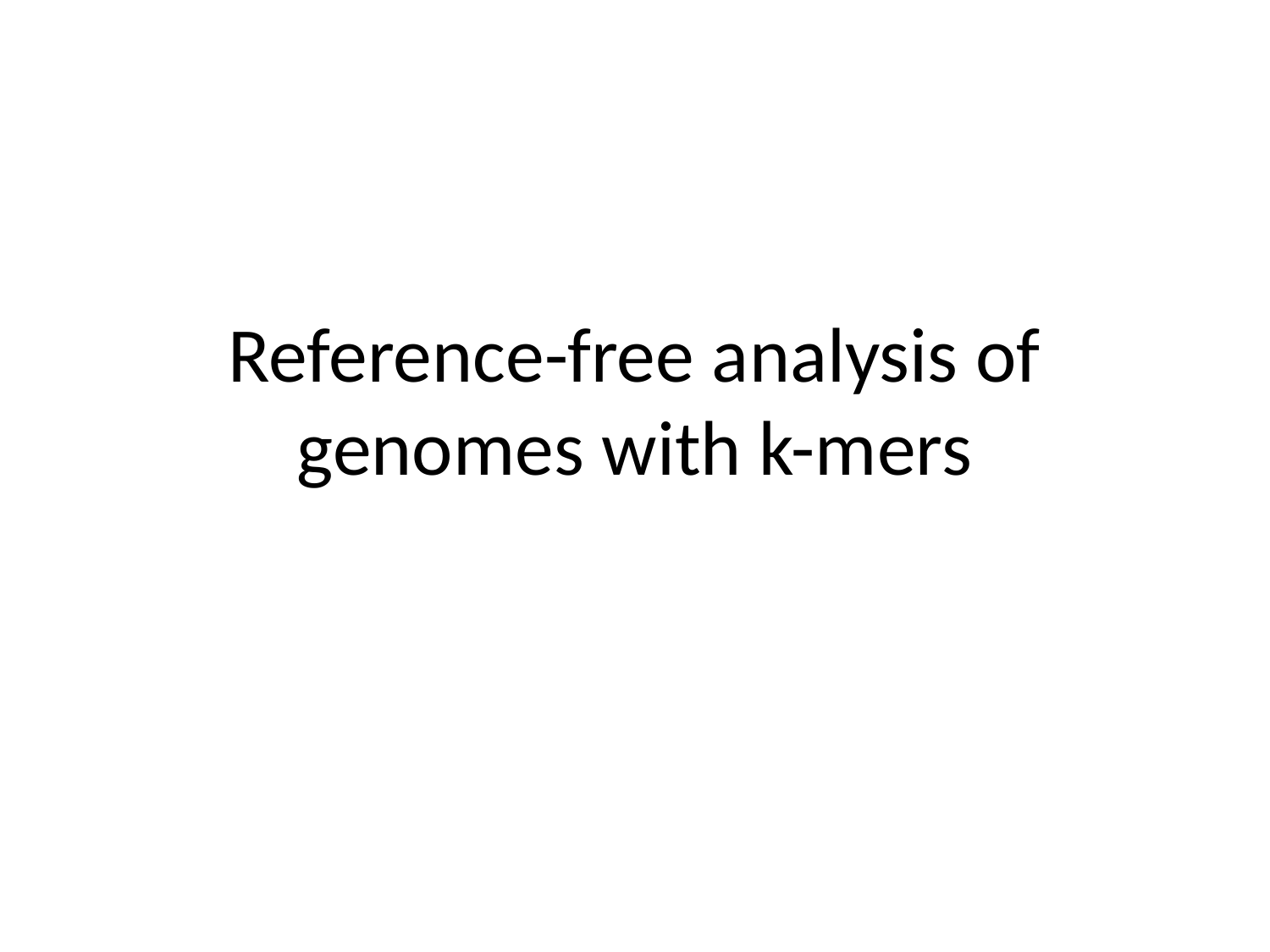

# Reference-free analysis of genomes with k-mers